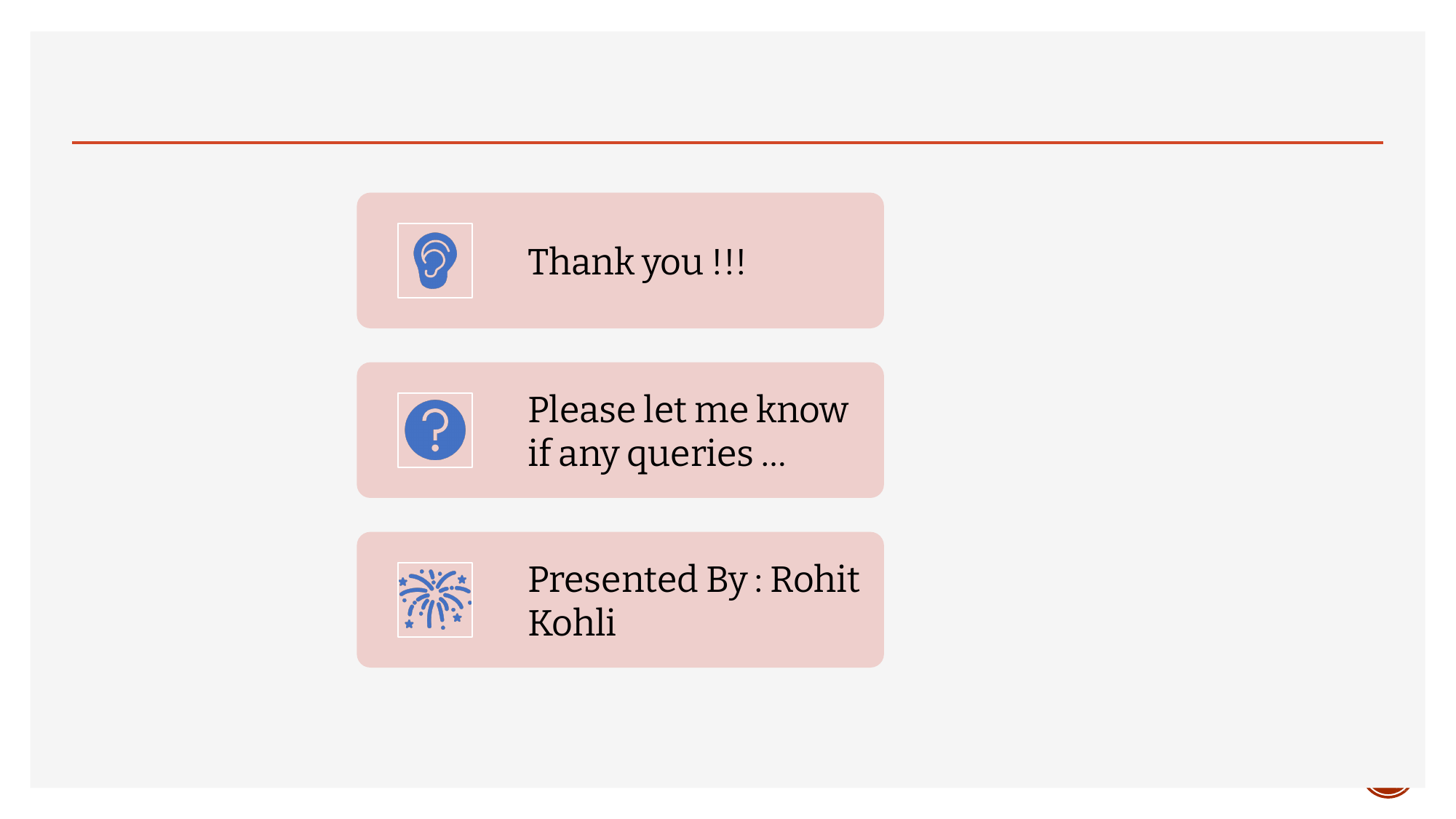

Thank you !!!
Please let me know if any queries …
Presented By : Rohit Kohli